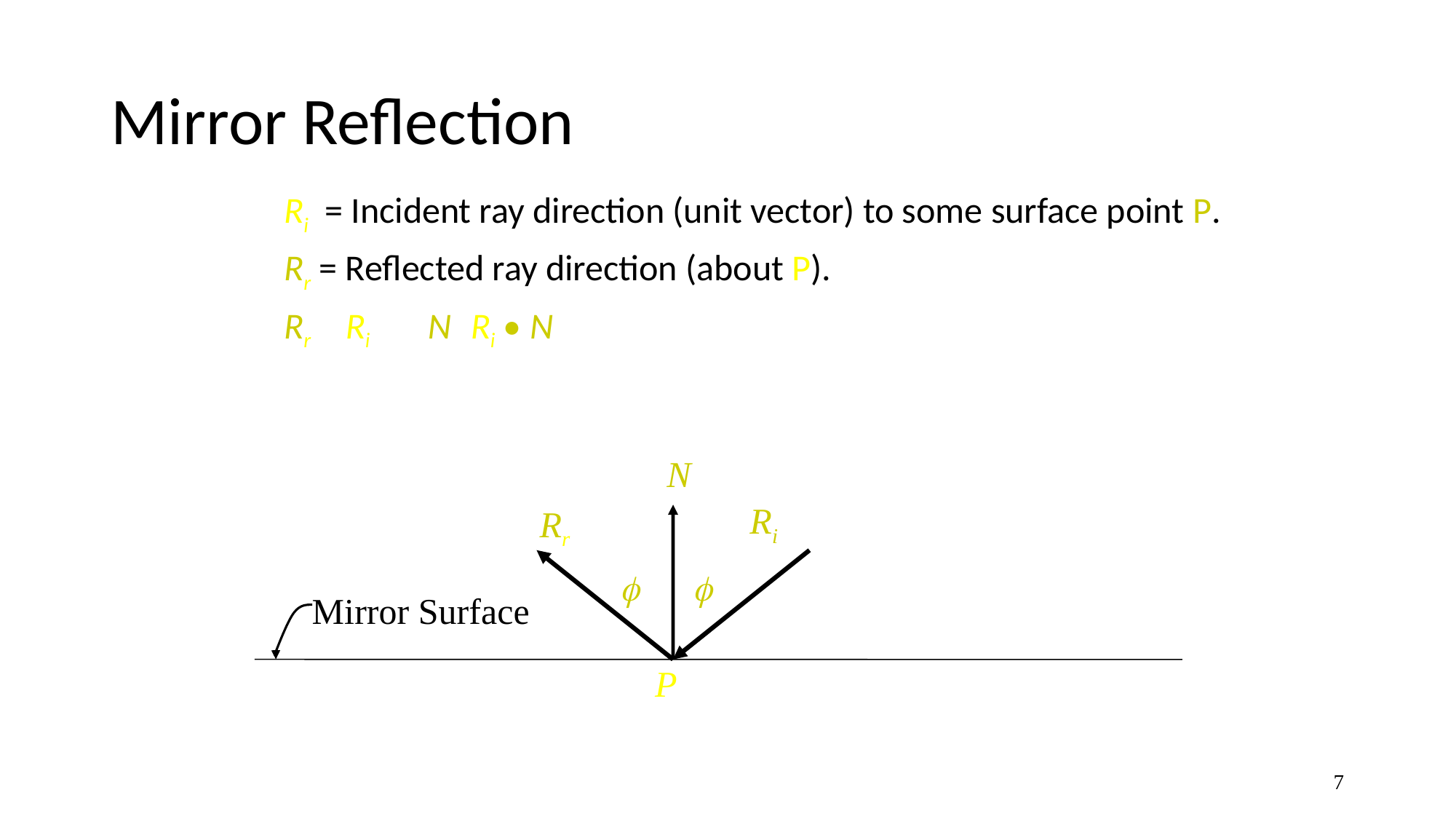

# Mirror Reflection
Ri  = Incident ray direction (unit vector) to some surface point P.
Rr = Reflected ray direction (about P).
Rr = Ri – 2 N (Ri • N)
N
Ri
Rr

φ
φ
Mirror Surface

P

7